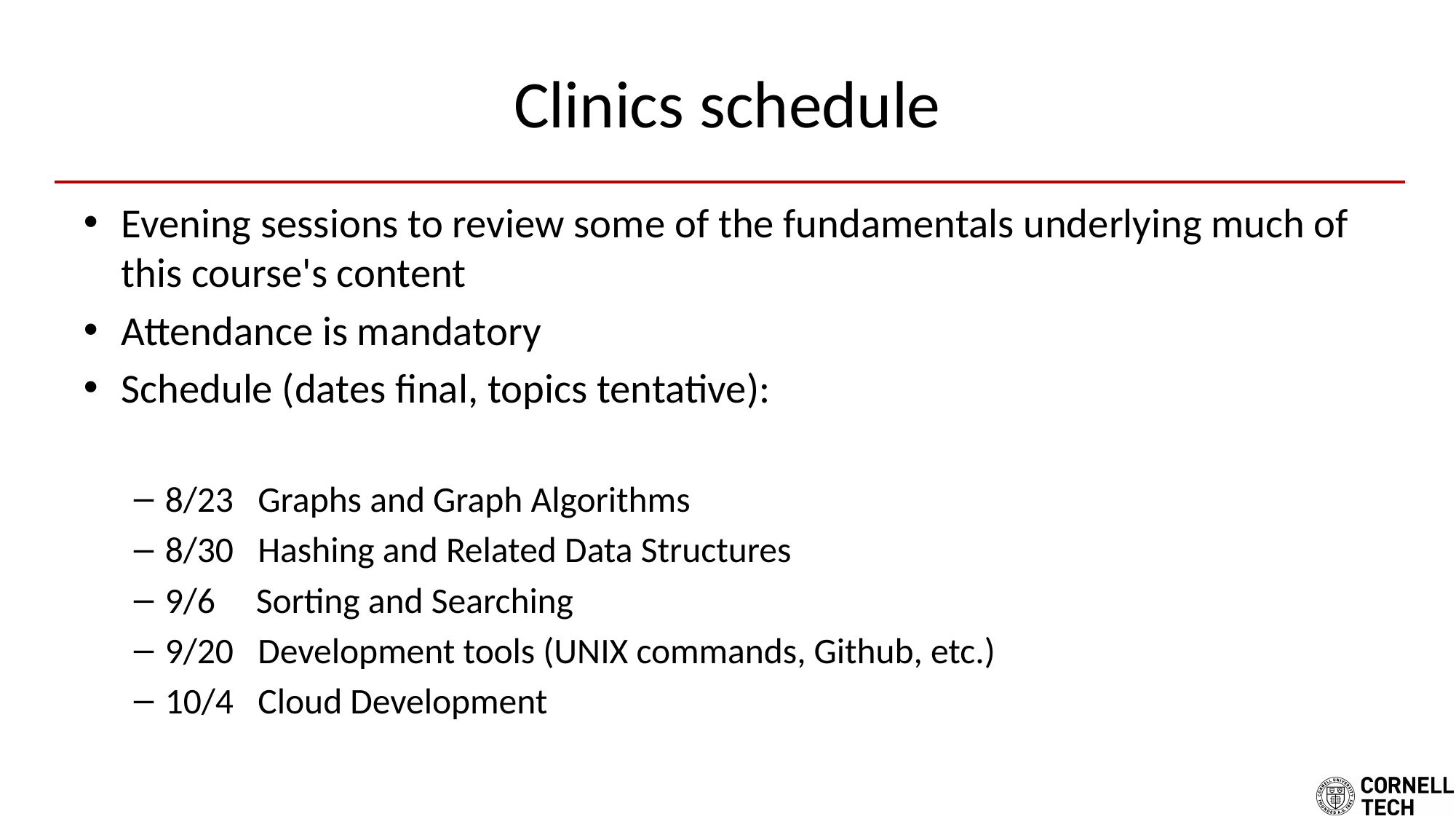

# Clinics schedule
Evening sessions to review some of the fundamentals underlying much of this course's content
Attendance is mandatory
Schedule (dates final, topics tentative):

8/23   Graphs and Graph Algorithms
8/30   Hashing and Related Data Structures
9/6     Sorting and Searching
9/20   Development tools (UNIX commands, Github, etc.)
10/4   Cloud Development